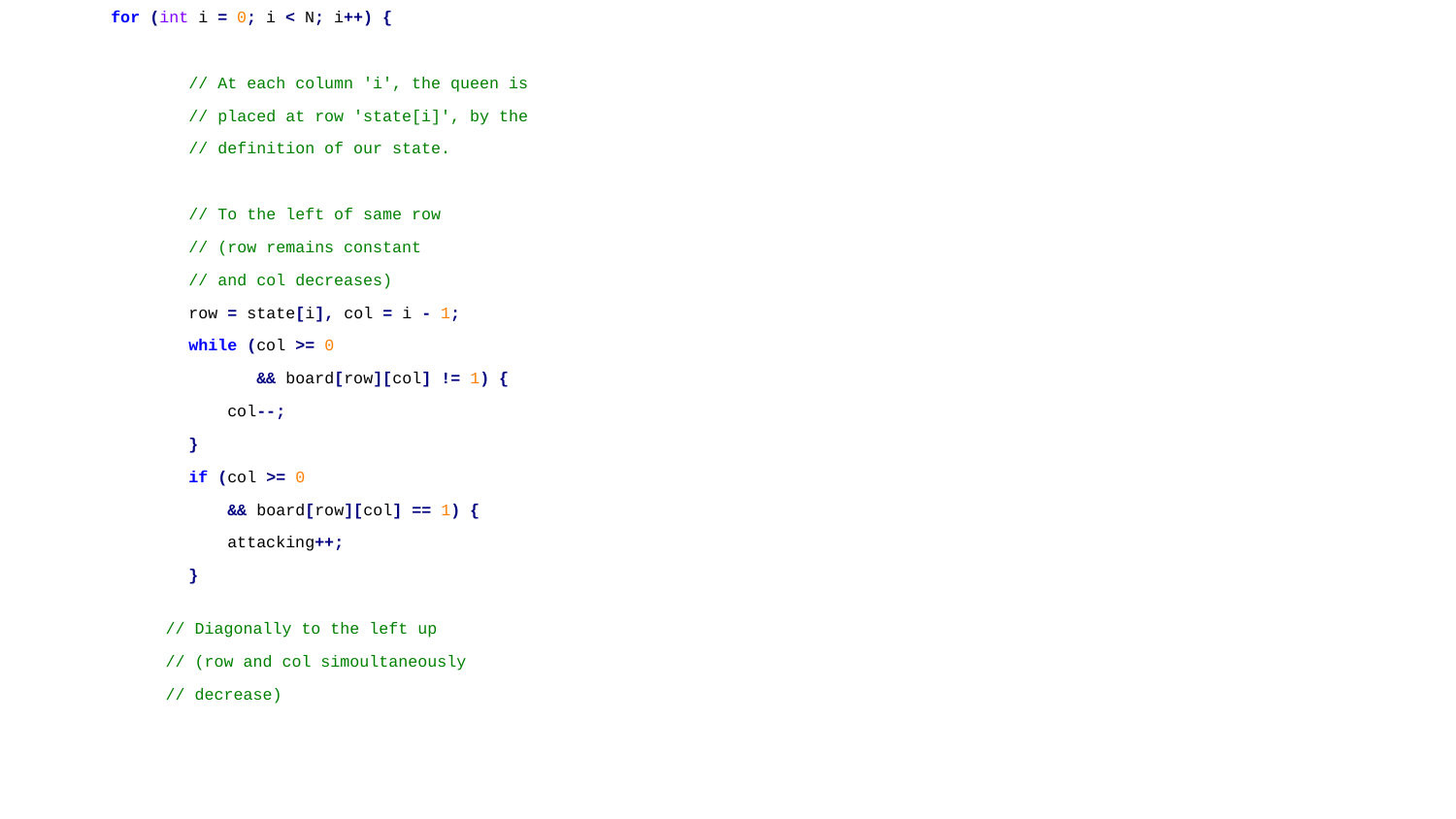

for (int i = 0; i < N; i++) {

        // At each column 'i', the queen is
        // placed at row 'state[i]', by the
        // definition of our state.

        // To the left of same row
        // (row remains constant
        // and col decreases)
        row = state[i], col = i - 1;
        while (col >= 0
               && board[row][col] != 1) {
            col--;
        }
        if (col >= 0
            && board[row][col] == 1) {
            attacking++;
        }
// Diagonally to the left up
// (row and col simoultaneously
// decrease)